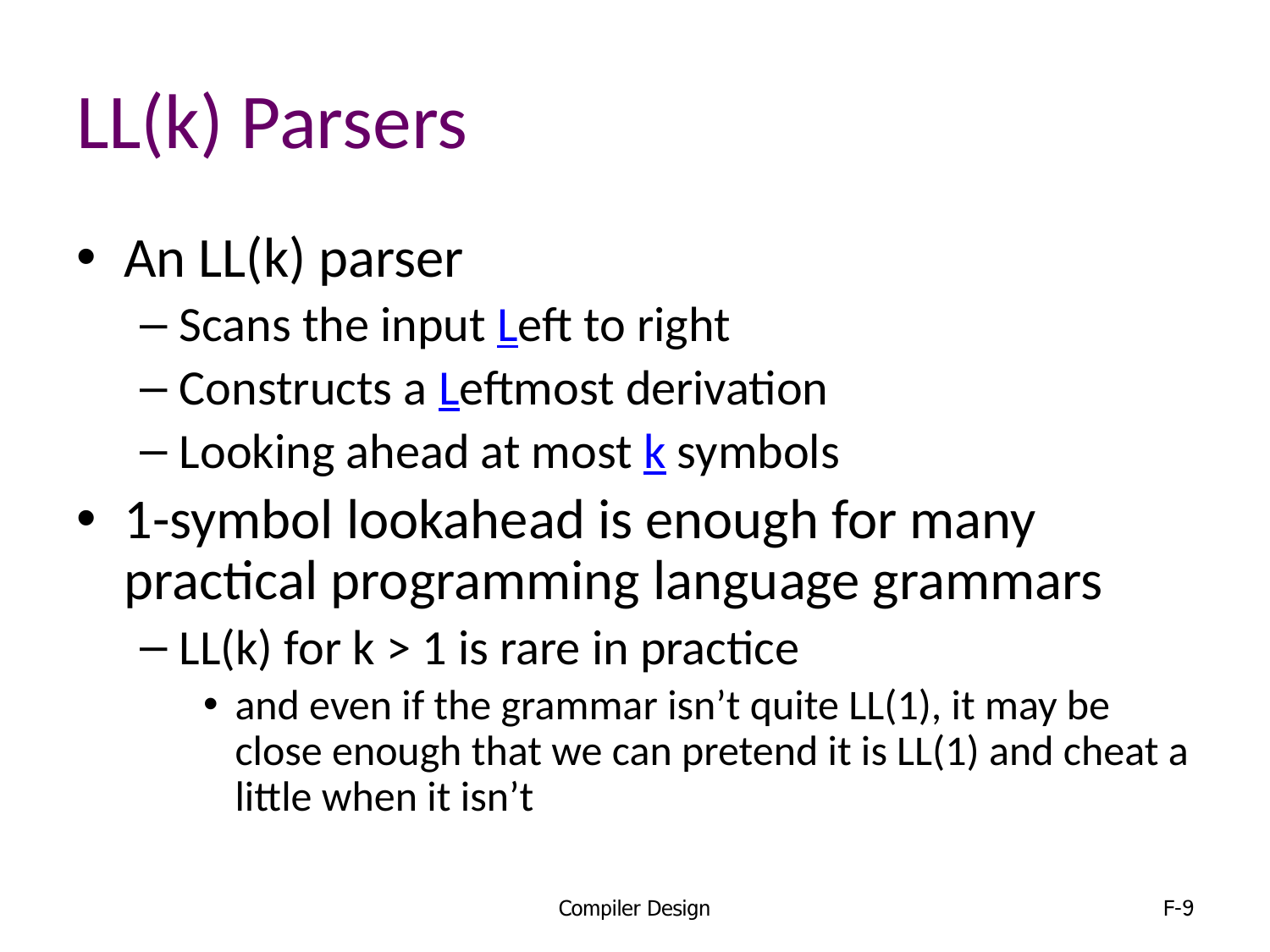

# LL(k) Parsers
An LL(k) parser
Scans the input Left to right
Constructs a Leftmost derivation
Looking ahead at most k symbols
1-symbol lookahead is enough for many practical programming language grammars
LL(k) for k > 1 is rare in practice
and even if the grammar isn’t quite LL(1), it may be close enough that we can pretend it is LL(1) and cheat a little when it isn’t
Compiler Design
F-9